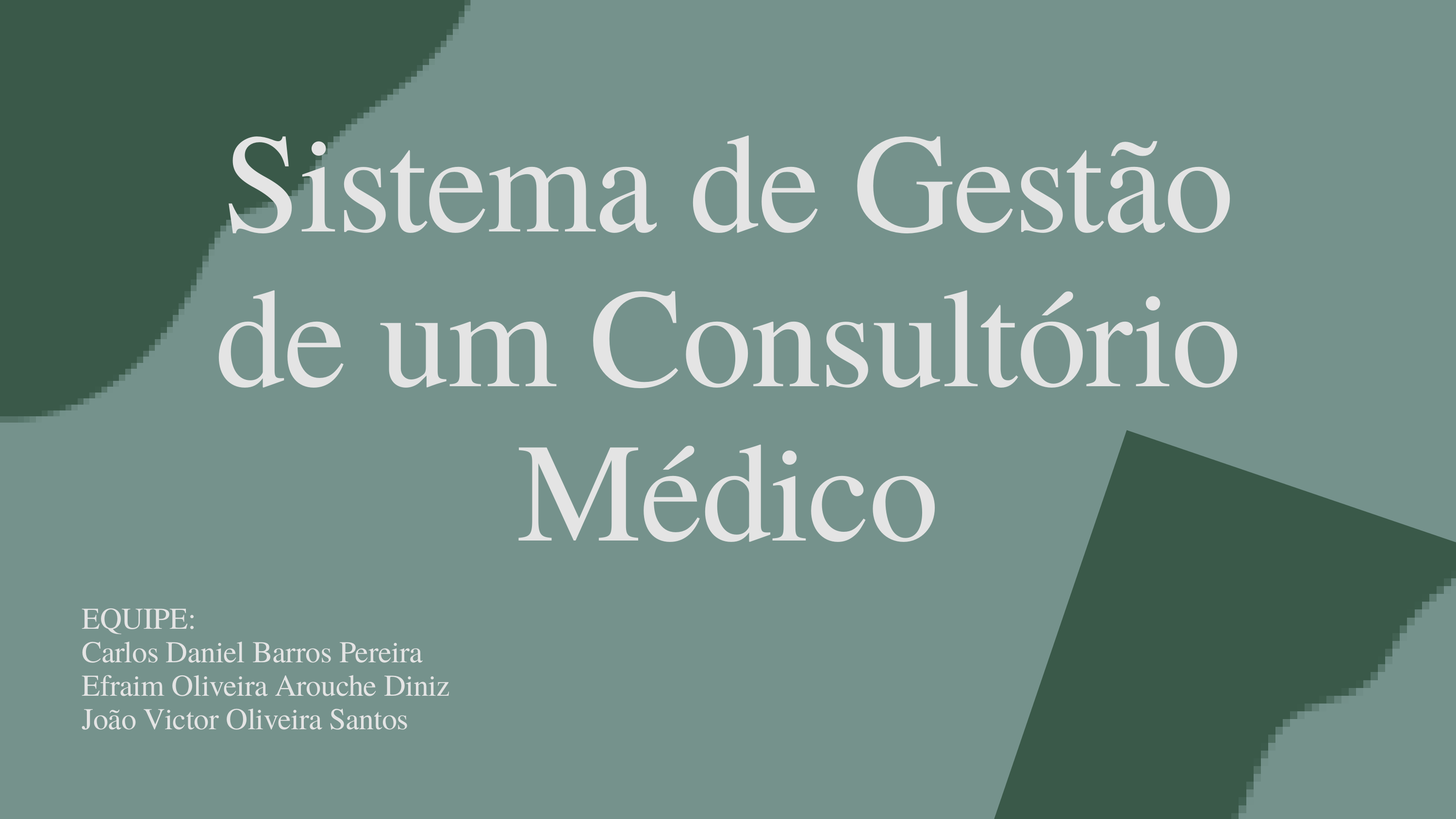

Sistema de Gestão de um Consultório Médico

EQUIPE:
Carlos Daniel Barros Pereira
Efraim Oliveira Arouche Diniz
João Victor Oliveira Santos